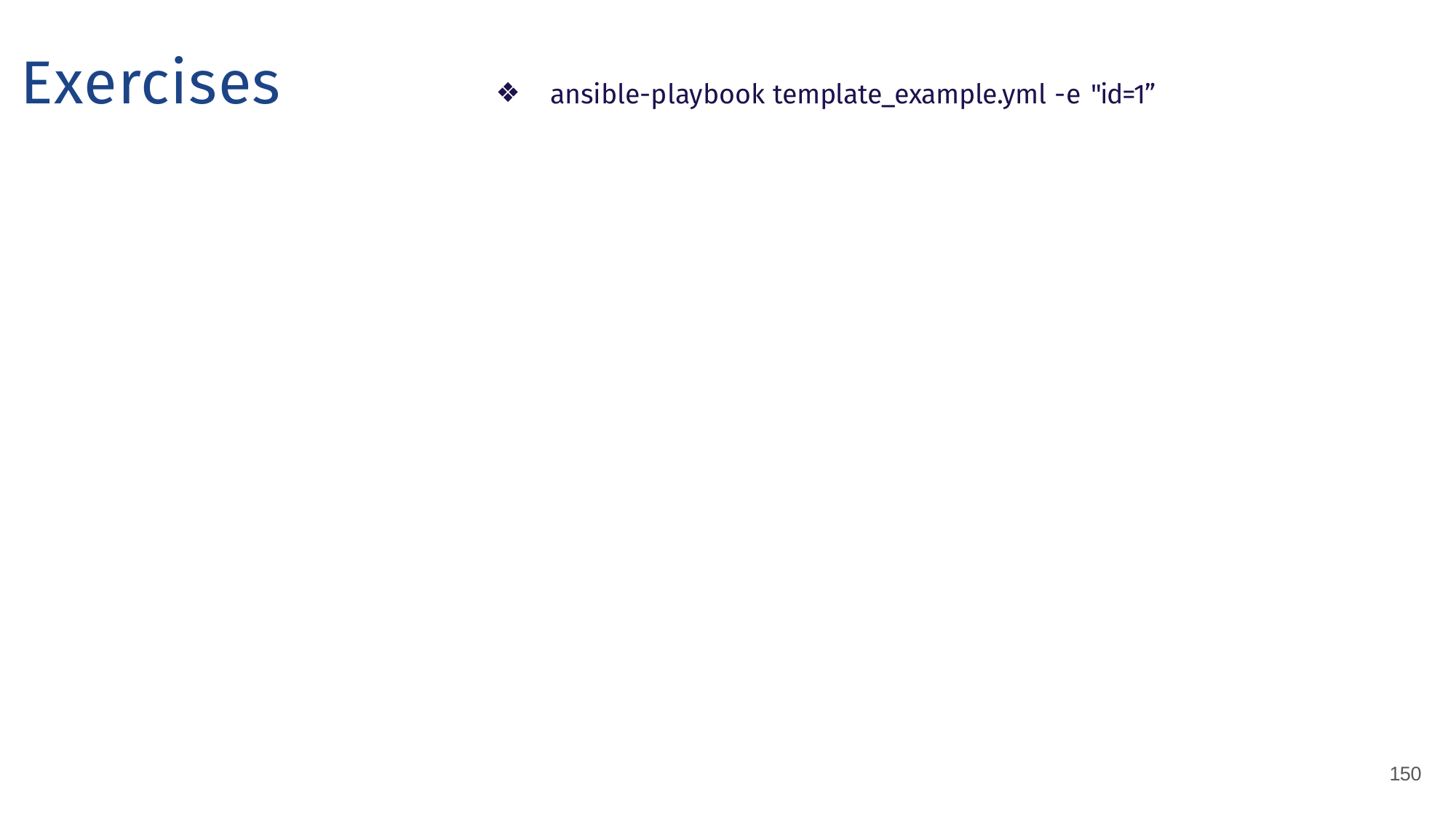

# Exercises
ansible-playbook template_example.yml -e "id=1”
150